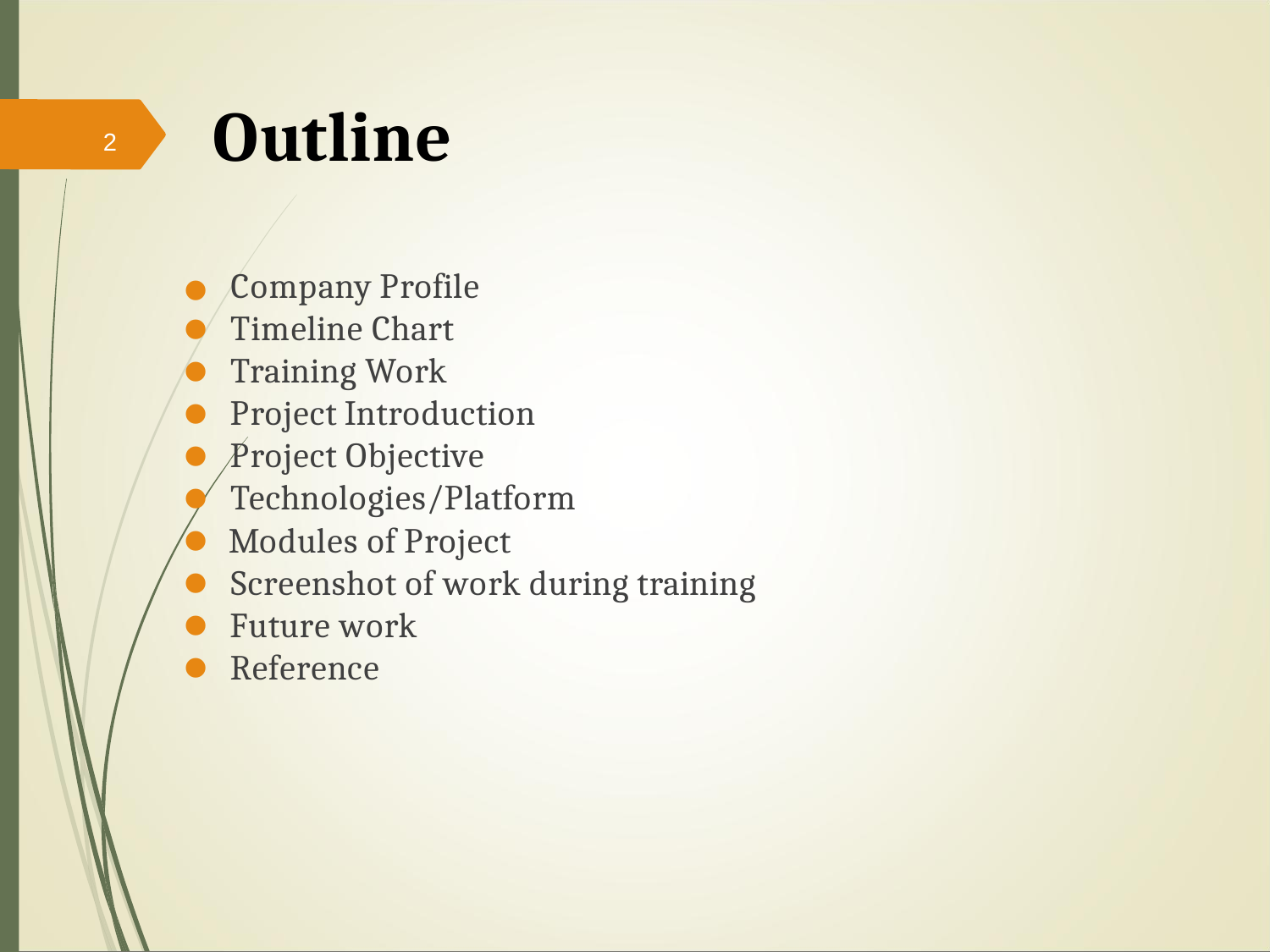

# Outline
 2
Company Profile
Timeline Chart
Training Work
Project Introduction
Project Objective
Technologies/Platform
Modules of Project
Screenshot of work during training
Future work
Reference